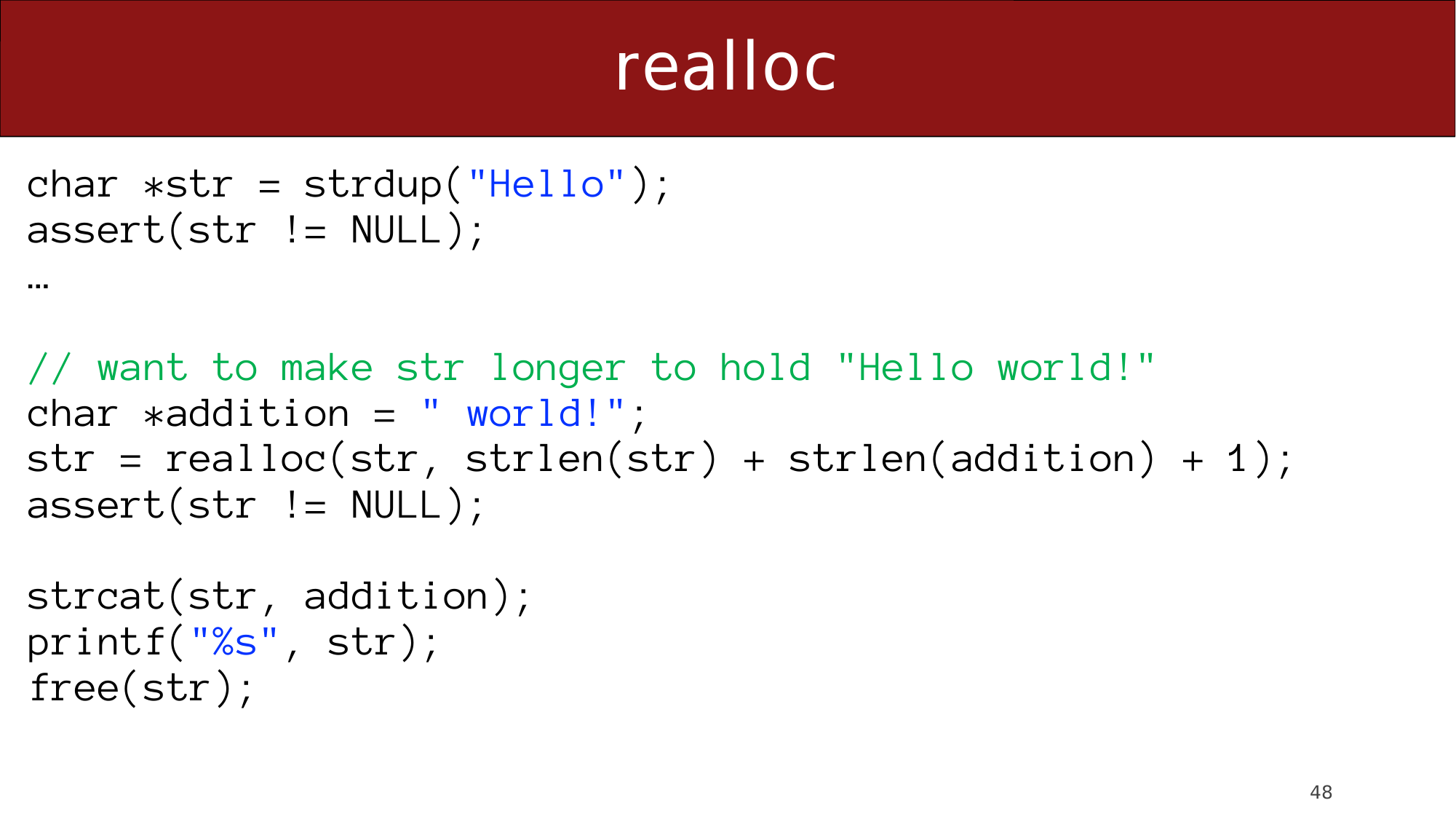

# realloc
char *str = strdup("Hello");
assert(str != NULL);
…

// want to make str longer to hold "Hello world!"
char *addition = " world!";
str = realloc(str, strlen(str) + strlen(addition) + 1);
assert(str != NULL);

strcat(str, addition);
printf("%s", str);
free(str);